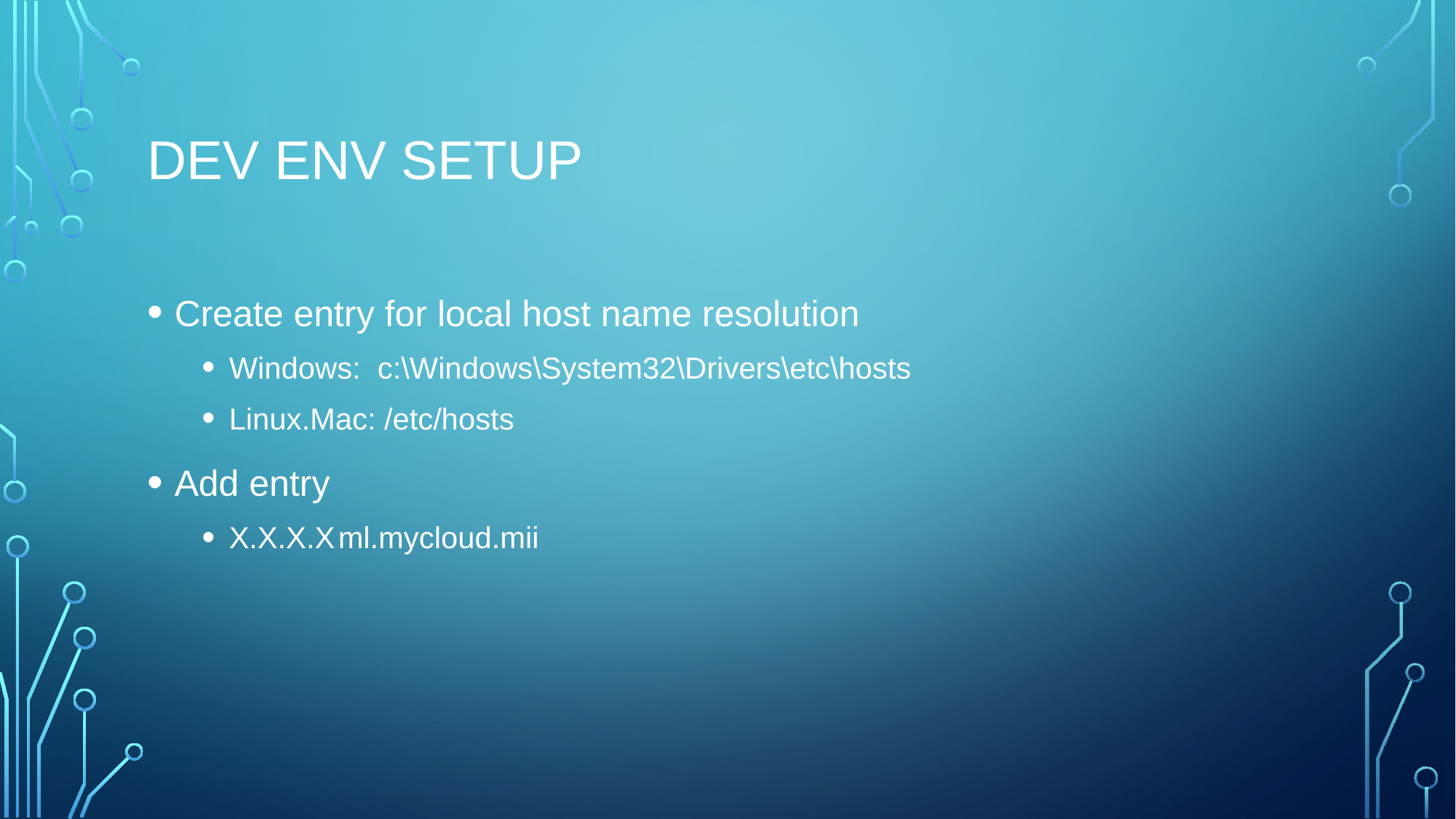

# Dev env Setup
Create entry for local host name resolution
Windows:  c:\Windows\System32\Drivers\etc\hosts
Linux.Mac: /etc/hosts
Add entry
X.X.X.X	ml.mycloud.mii